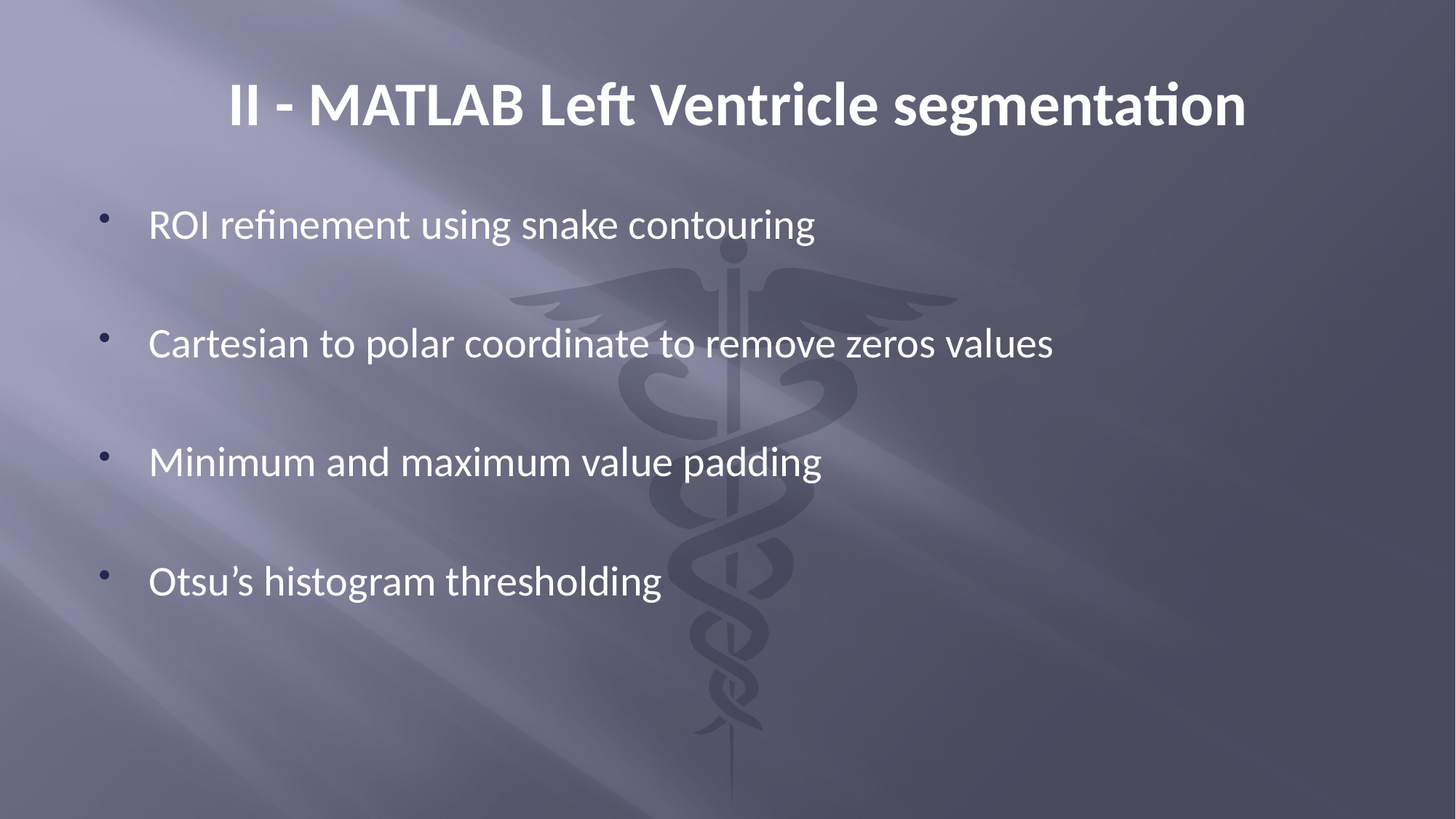

II - MATLAB Left Ventricle segmentation
ROI refinement using snake contouring

Cartesian to polar coordinate to remove zeros values

Minimum and maximum value padding

Otsu’s histogram thresholding